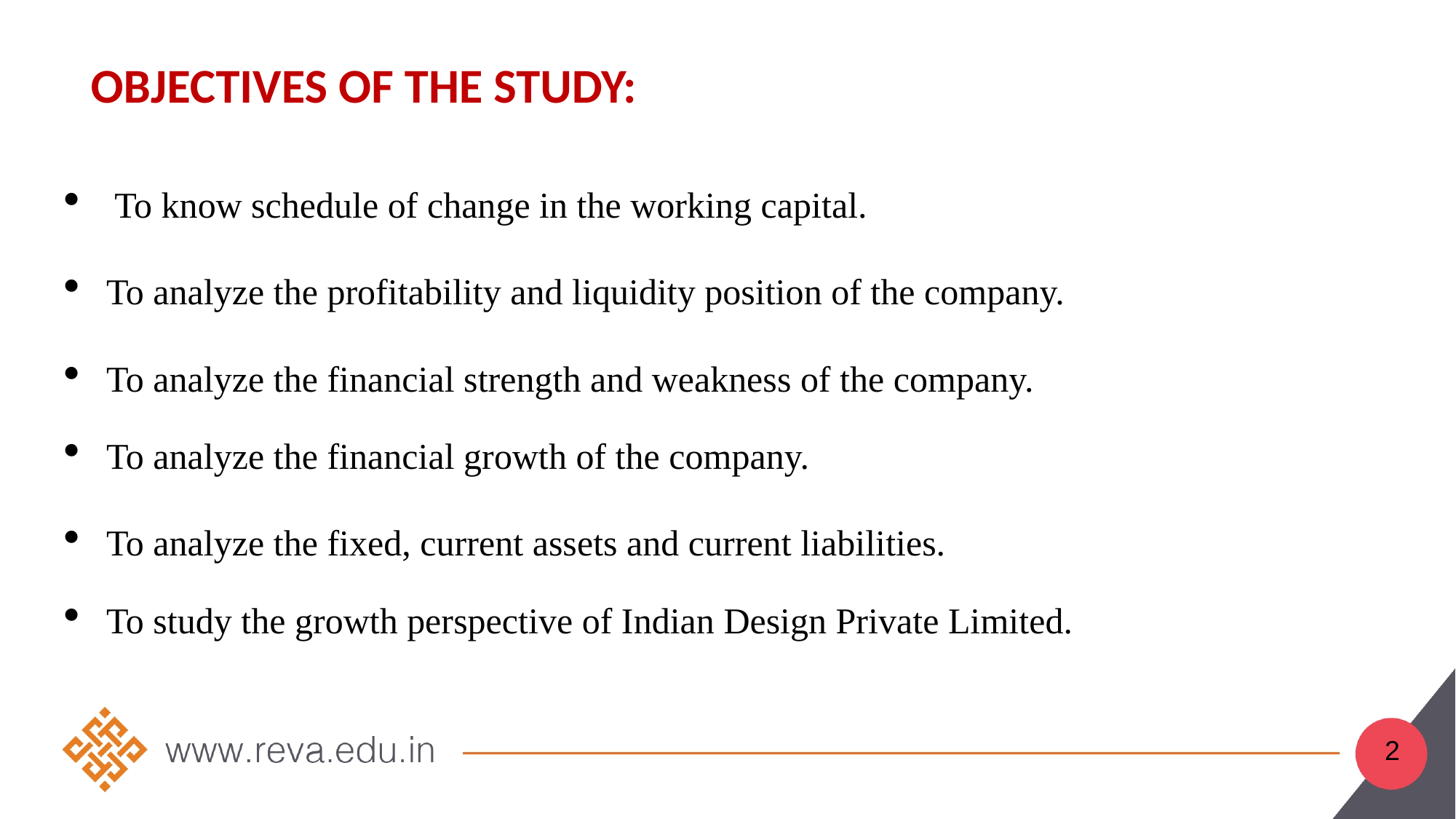

# OBJECTIVES OF THE STUDY:
 To know schedule of change in the working capital.
To analyze the profitability and liquidity position of the company.
To analyze the financial strength and weakness of the company.
To analyze the financial growth of the company.
To analyze the fixed, current assets and current liabilities.
To study the growth perspective of Indian Design Private Limited.

2